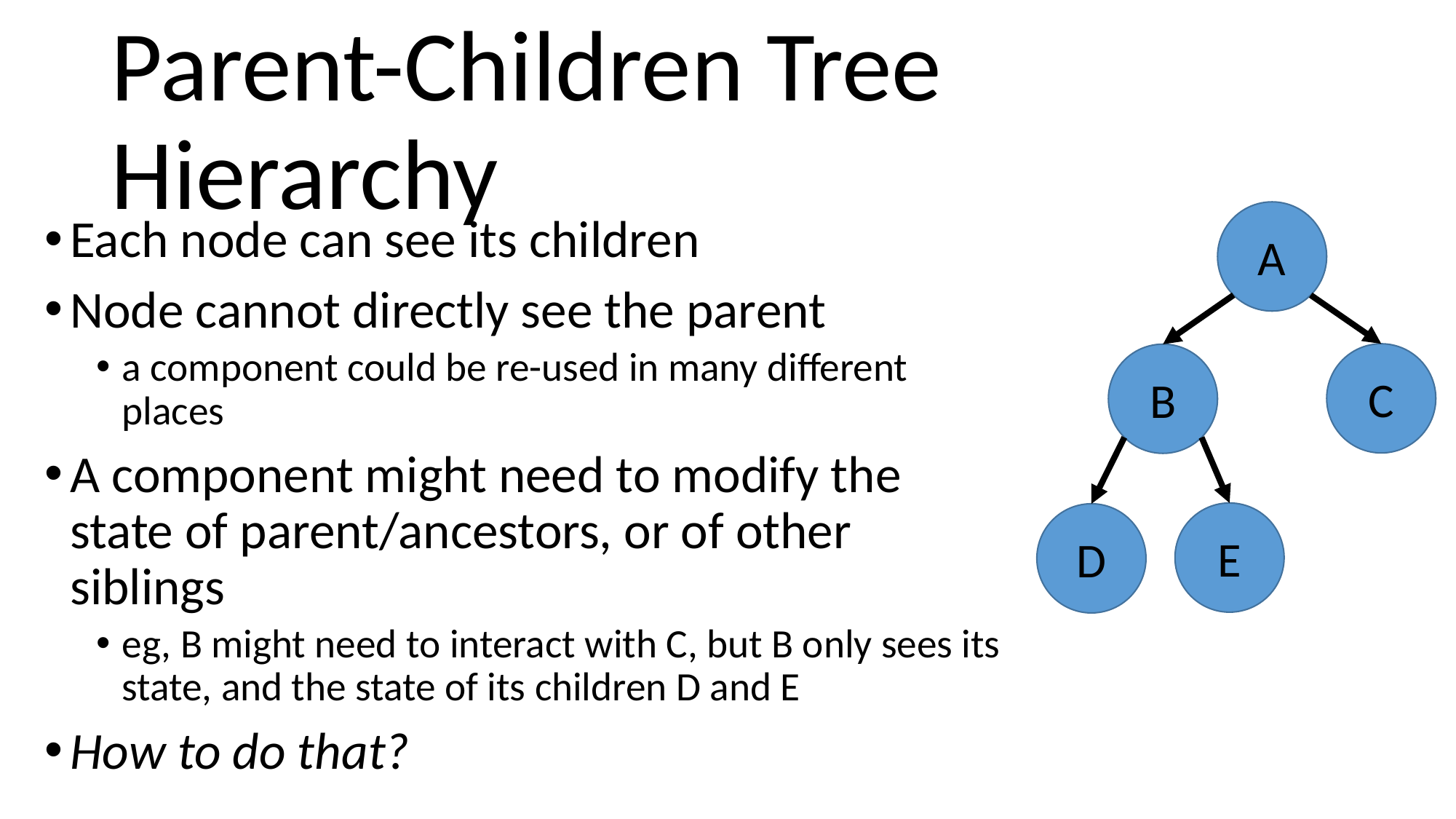

# Parent-Children Tree Hierarchy
A
Each node can see its children
Node cannot directly see the parent
a component could be re-used in many different places
A component might need to modify the state of parent/ancestors, or of other siblings
eg, B might need to interact with C, but B only sees its state, and the state of its children D and E
How to do that?
C
B
E
D